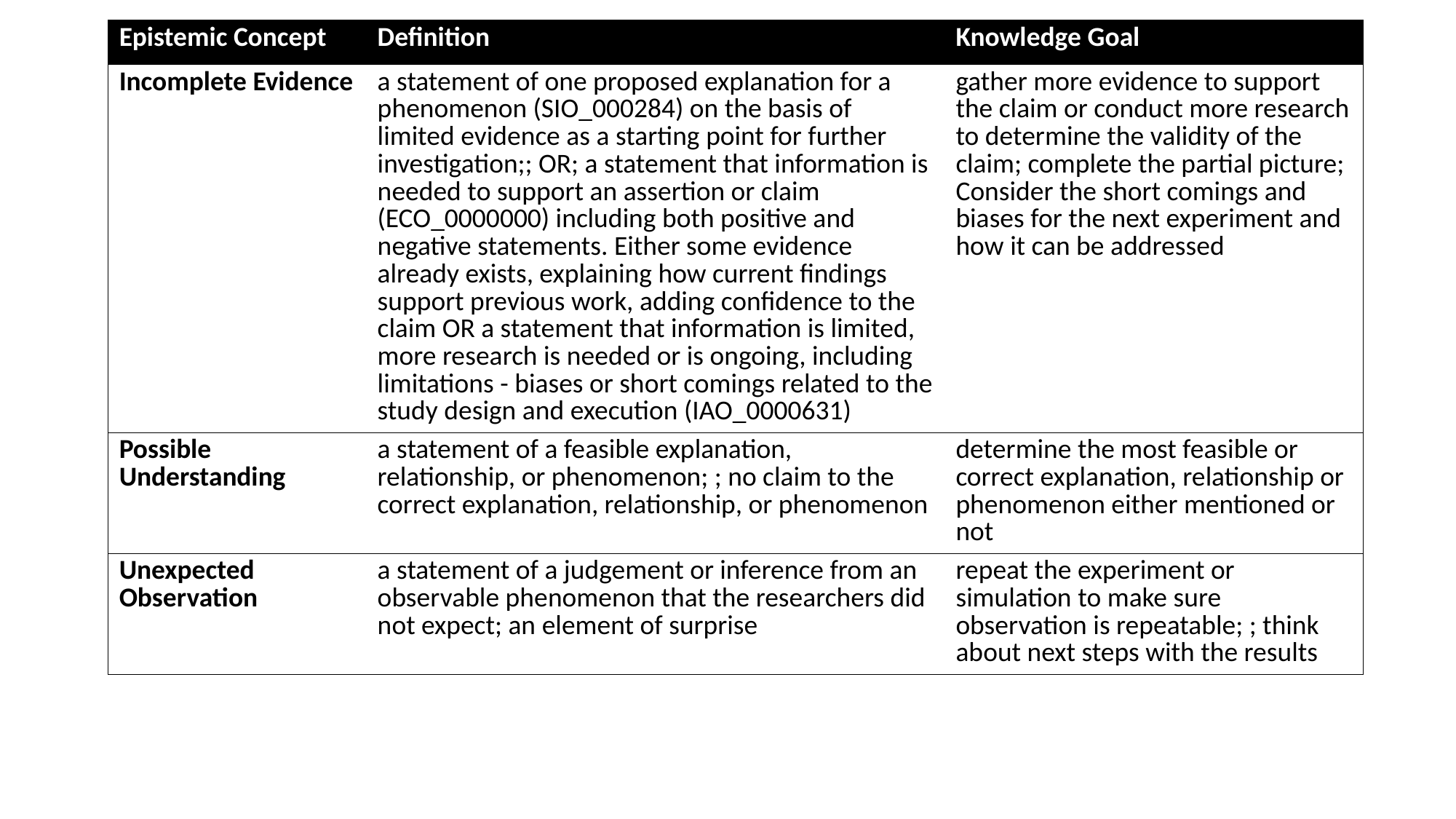

| Epistemic Concept | Definition | Knowledge Goal |
| --- | --- | --- |
| Incomplete Evidence | a statement of one proposed explanation for a phenomenon (SIO\_000284) on the basis of limited evidence as a starting point for further investigation;; OR; a statement that information is needed to support an assertion or claim (ECO\_0000000) including both positive and negative statements. Either some evidence already exists, explaining how current findings support previous work, adding confidence to the claim OR a statement that information is limited, more research is needed or is ongoing, including limitations - biases or short comings related to the study design and execution (IAO\_0000631) | gather more evidence to support the claim or conduct more research to determine the validity of the claim; complete the partial picture; Consider the short comings and biases for the next experiment and how it can be addressed |
| Possible Understanding | a statement of a feasible explanation, relationship, or phenomenon; ; no claim to the correct explanation, relationship, or phenomenon | determine the most feasible or correct explanation, relationship or phenomenon either mentioned or not |
| Unexpected Observation | a statement of a judgement or inference from an observable phenomenon that the researchers did not expect; an element of surprise | repeat the experiment or simulation to make sure observation is repeatable; ; think about next steps with the results |